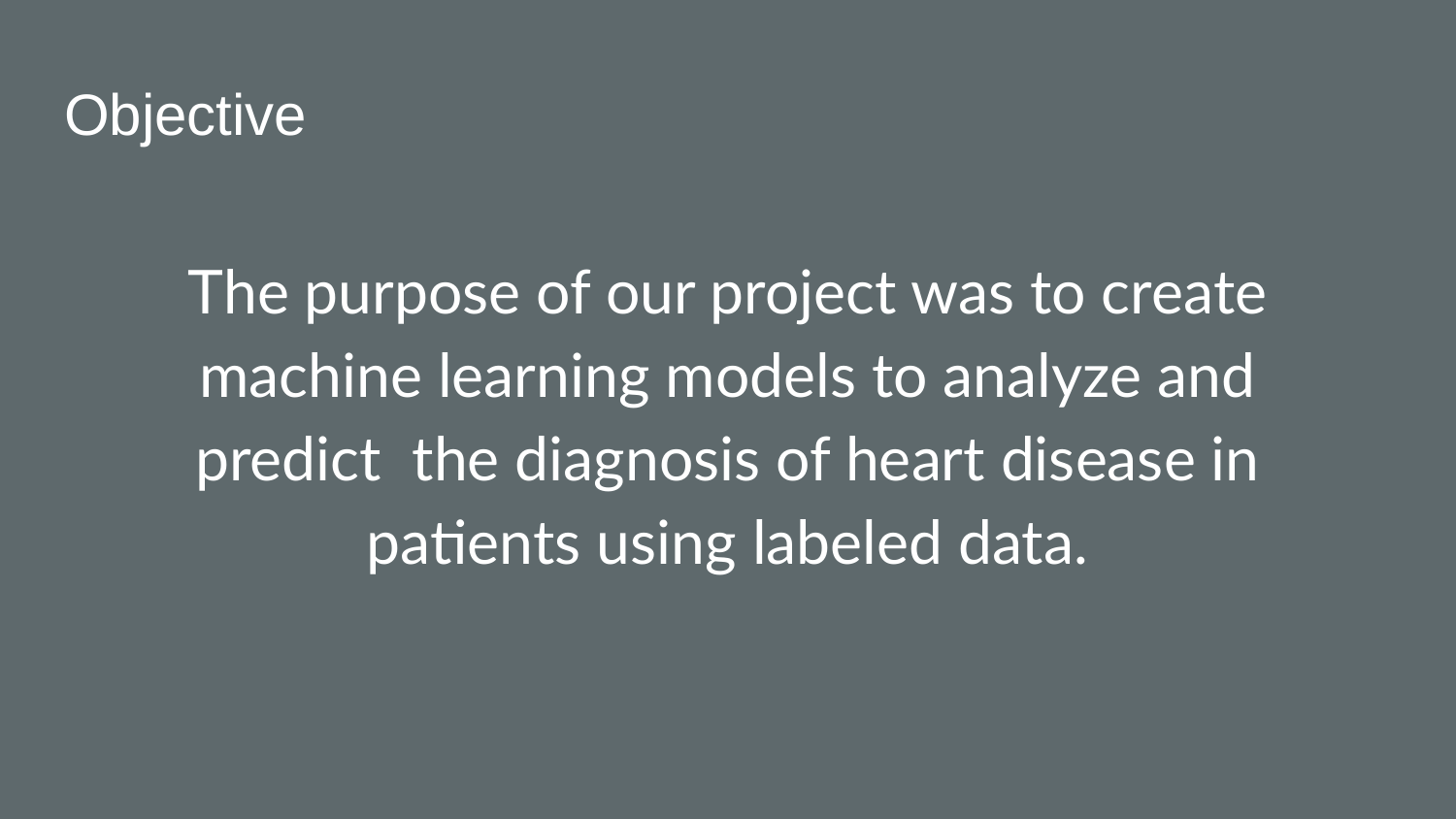

Objective
# The purpose of our project was to create machine learning models to analyze and predict  the diagnosis of heart disease in patients using labeled data.